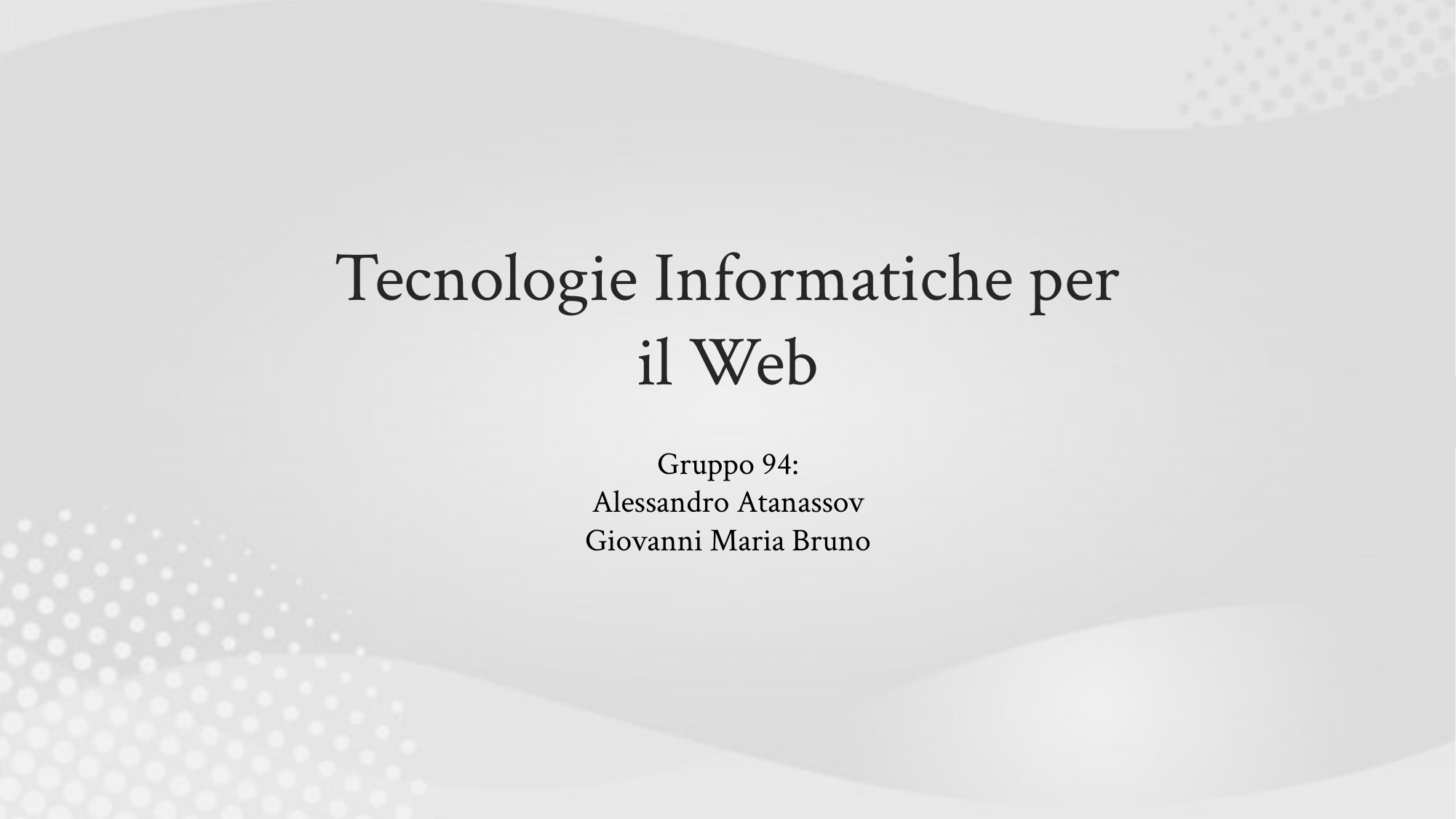

# Tecnologie Informatiche per il Web
Gruppo 94:
Alessandro Atanassov
Giovanni Maria Bruno